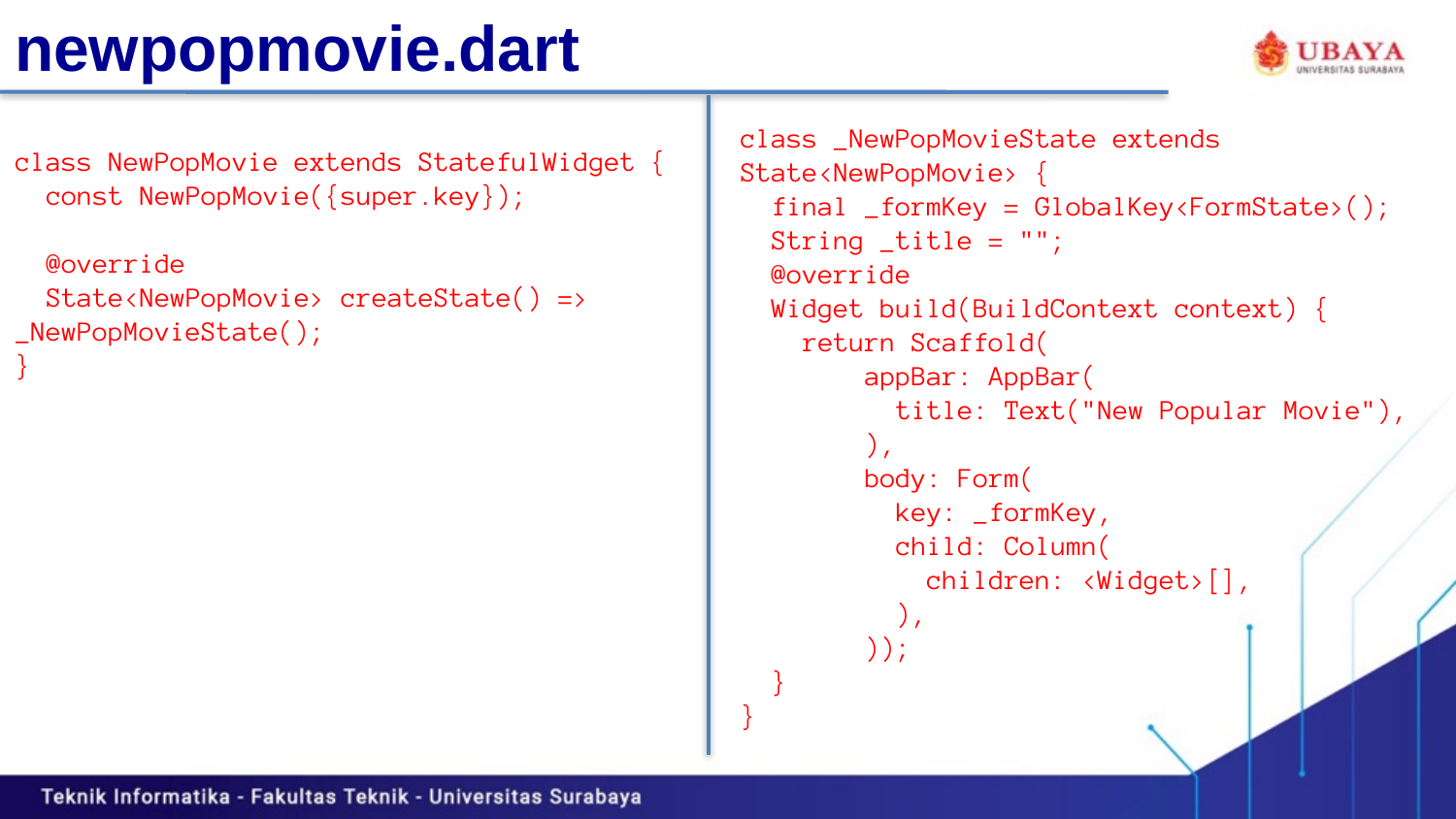

# newpopmovie.dart
class _NewPopMovieState extends State<NewPopMovie> {
  final _formKey = GlobalKey<FormState>();
  String _title = "";
  @override
  Widget build(BuildContext context) {
    return Scaffold(
        appBar: AppBar(
          title: Text("New Popular Movie"),
        ),
        body: Form(
          key: _formKey,
          child: Column(
            children: <Widget>[],
          ),
        ));
  }
}
class NewPopMovie extends StatefulWidget {
  const NewPopMovie({super.key});

  @override
  State<NewPopMovie> createState() => _NewPopMovieState();
}